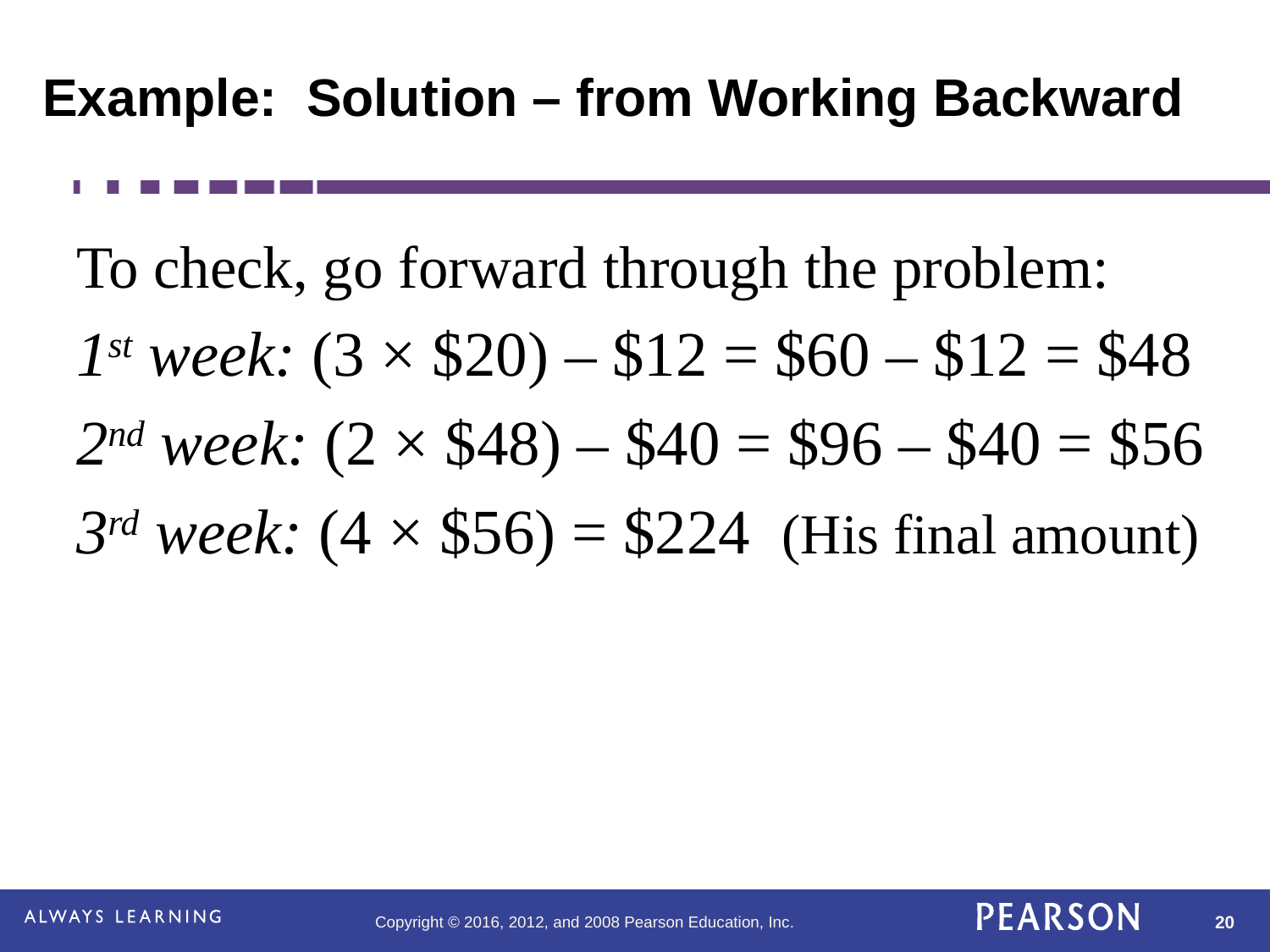

# Example:  Solution – from Working Backward
To check, go forward through the problem:
1st week: (3 × $20) – $12 = $60 – $12 = $48
2nd week: (2 × $48) – $40 = $96 – $40 = $56
3rd week: (4 × $56) = $224  (His final amount)